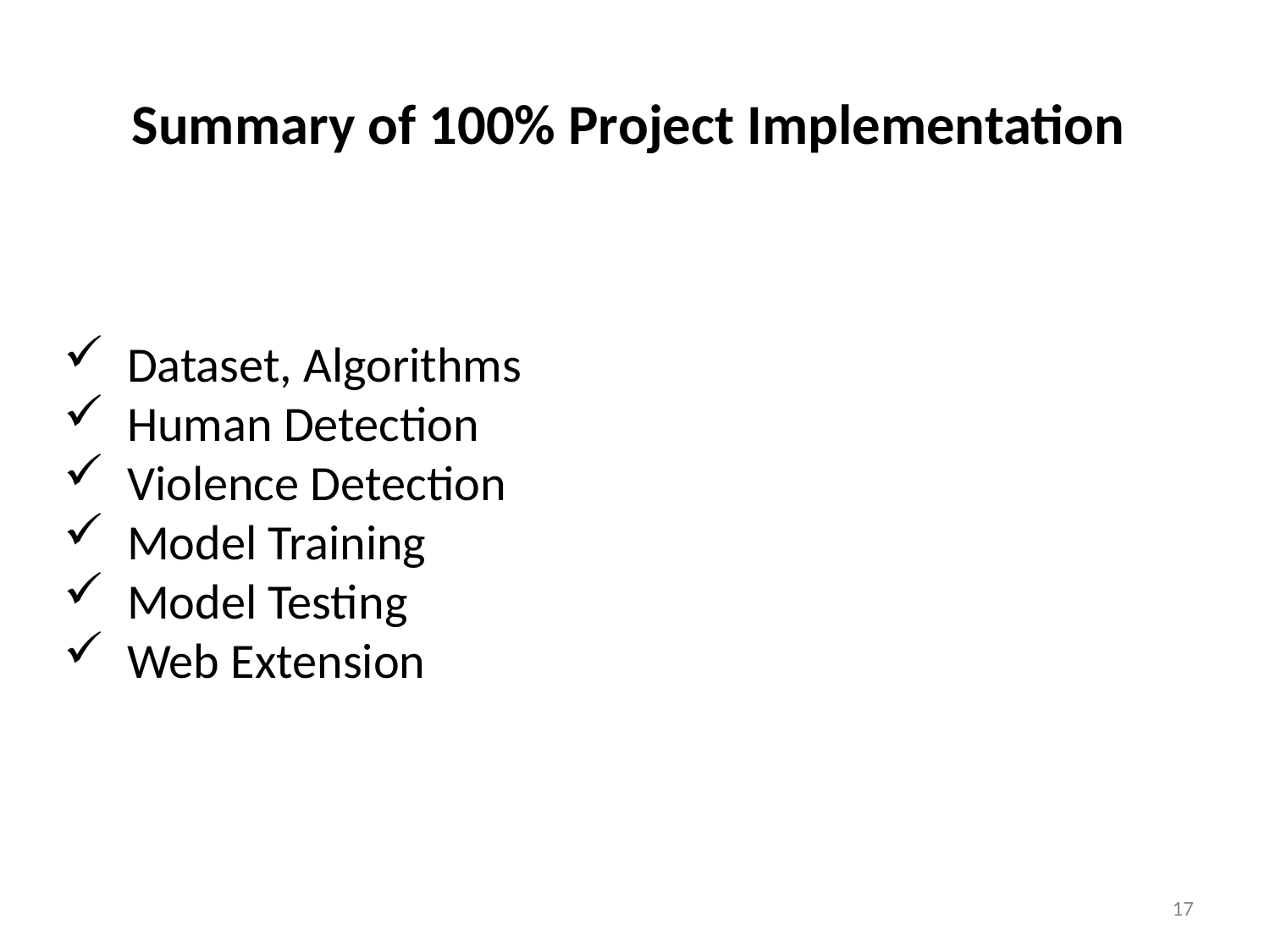

# Summary of 100% Project Implementation
Dataset, Algorithms
Human Detection
Violence Detection
Model Training
Model Testing
Web Extension
17